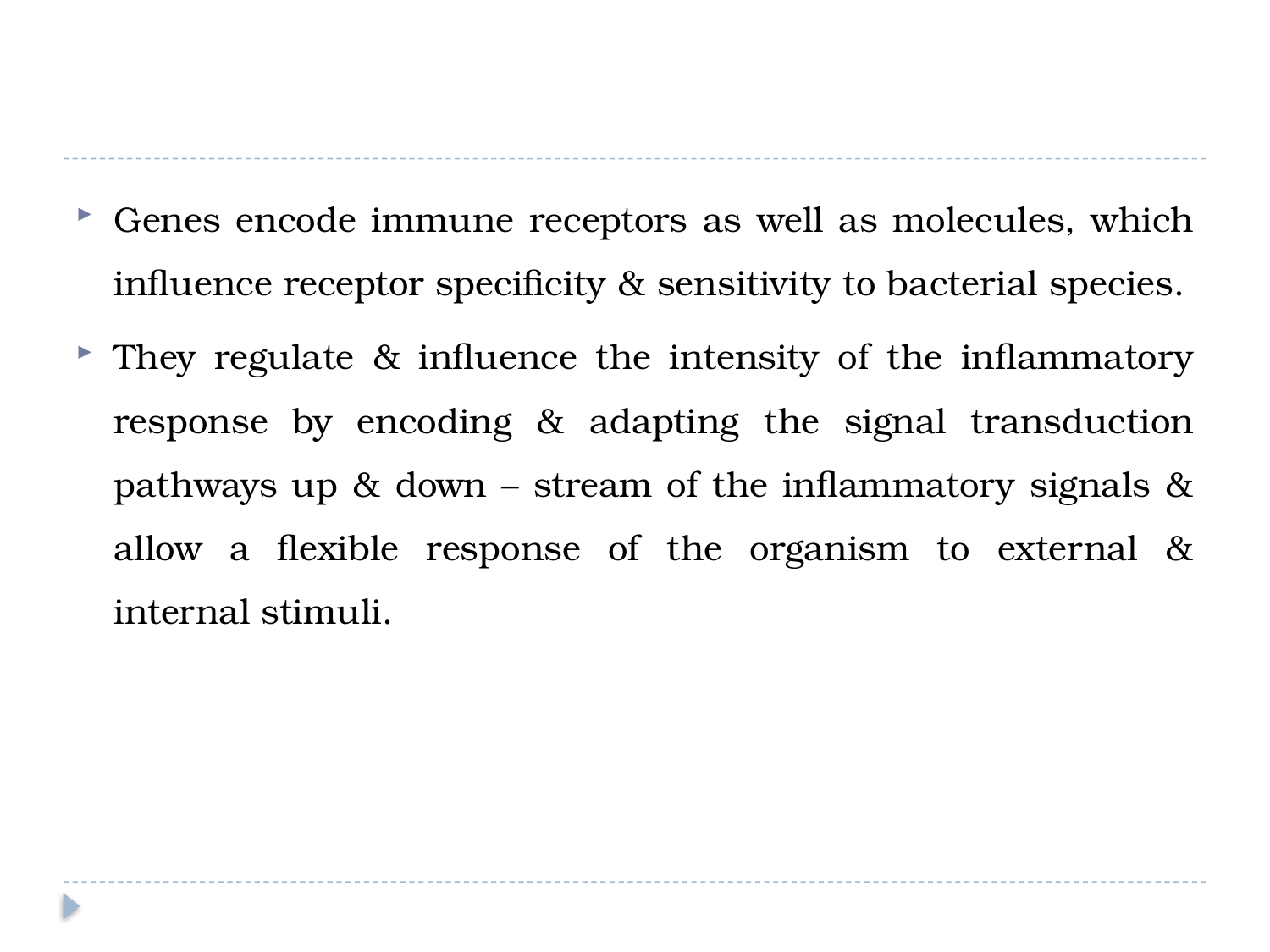

#
Genes encode immune receptors as well as molecules, which influence receptor specificity & sensitivity to bacterial species.
They regulate & influence the intensity of the inflammatory response by encoding & adapting the signal transduction pathways up & down – stream of the inflammatory signals & allow a flexible response of the organism to external & internal stimuli.